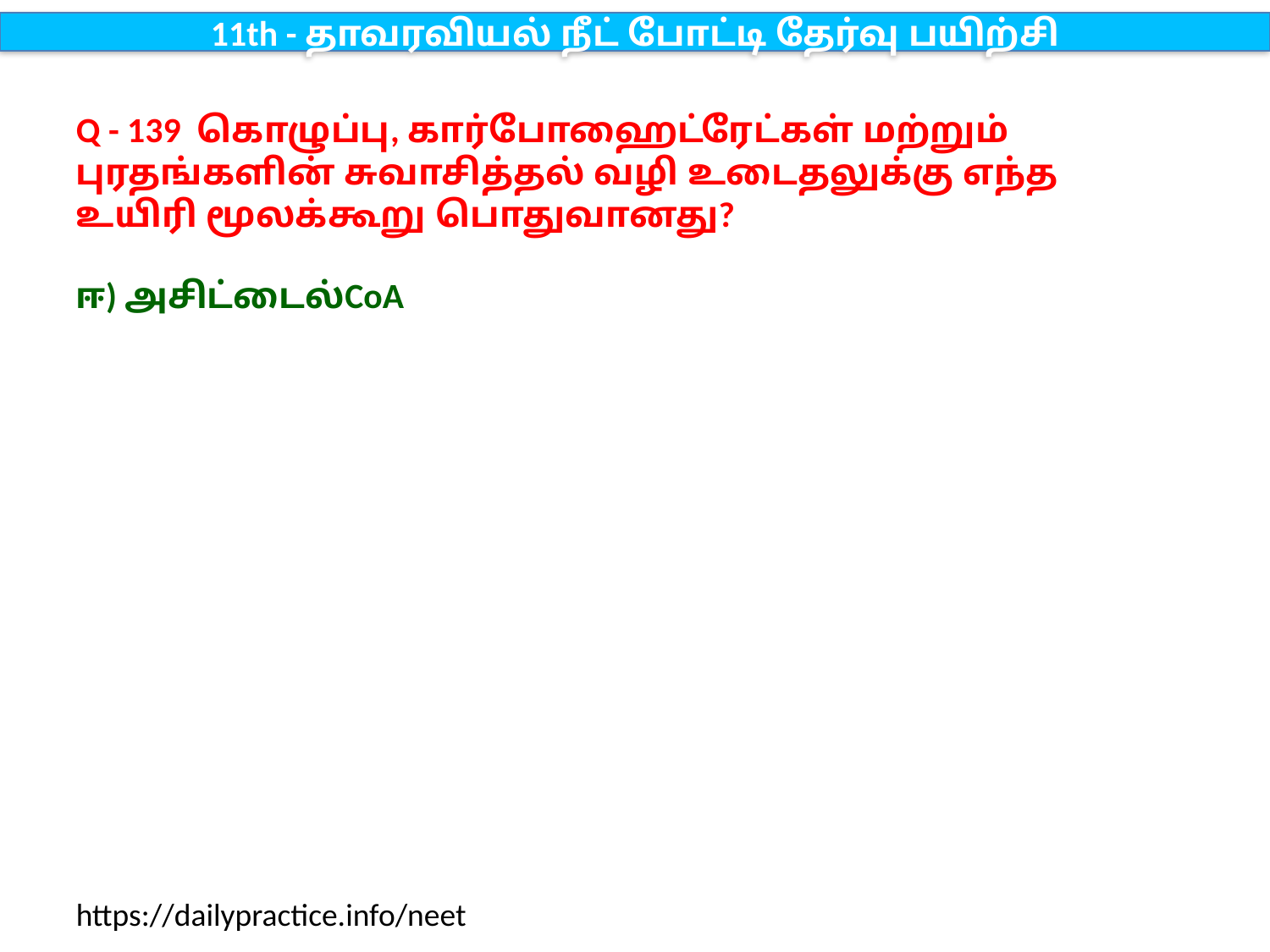

11th - தாவரவியல் நீட் போட்டி தேர்வு பயிற்சி

Q - 139  கொழுப்பு, கார்போஹைட்ரேட்கள் மற்றும் புரதங்களின் சுவாசித்தல் வழி உடைதலுக்கு எந்த உயிரி மூலக்கூறு பொதுவானது?

ஈ) அசிட்டைல்CoA
https://dailypractice.info/neet